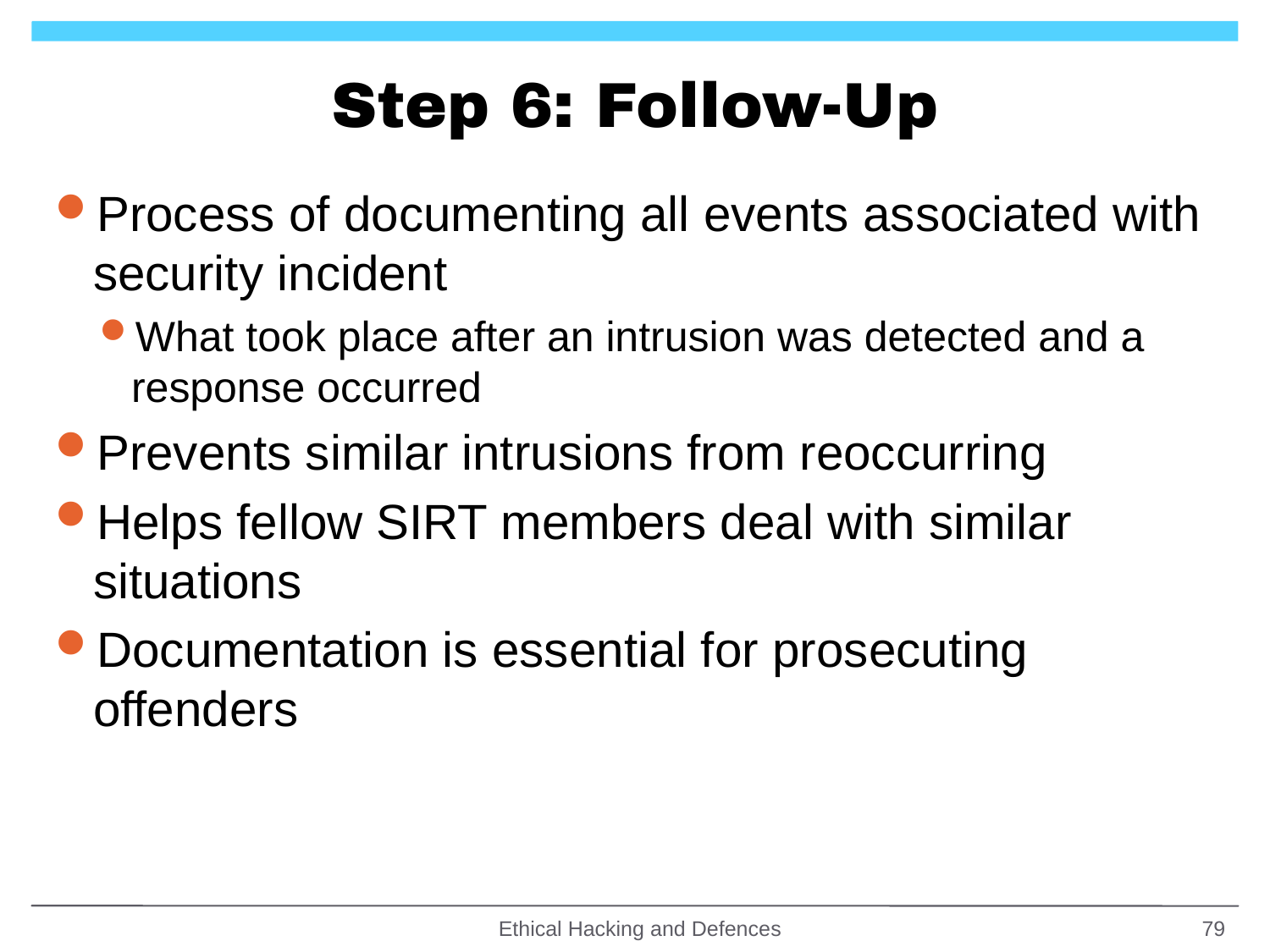

# Step 6: Follow-Up
Process of documenting all events associated with security incident
What took place after an intrusion was detected and a response occurred
Prevents similar intrusions from reoccurring
Helps fellow SIRT members deal with similar situations
Documentation is essential for prosecuting offenders

Ethical Hacking and Defences
79